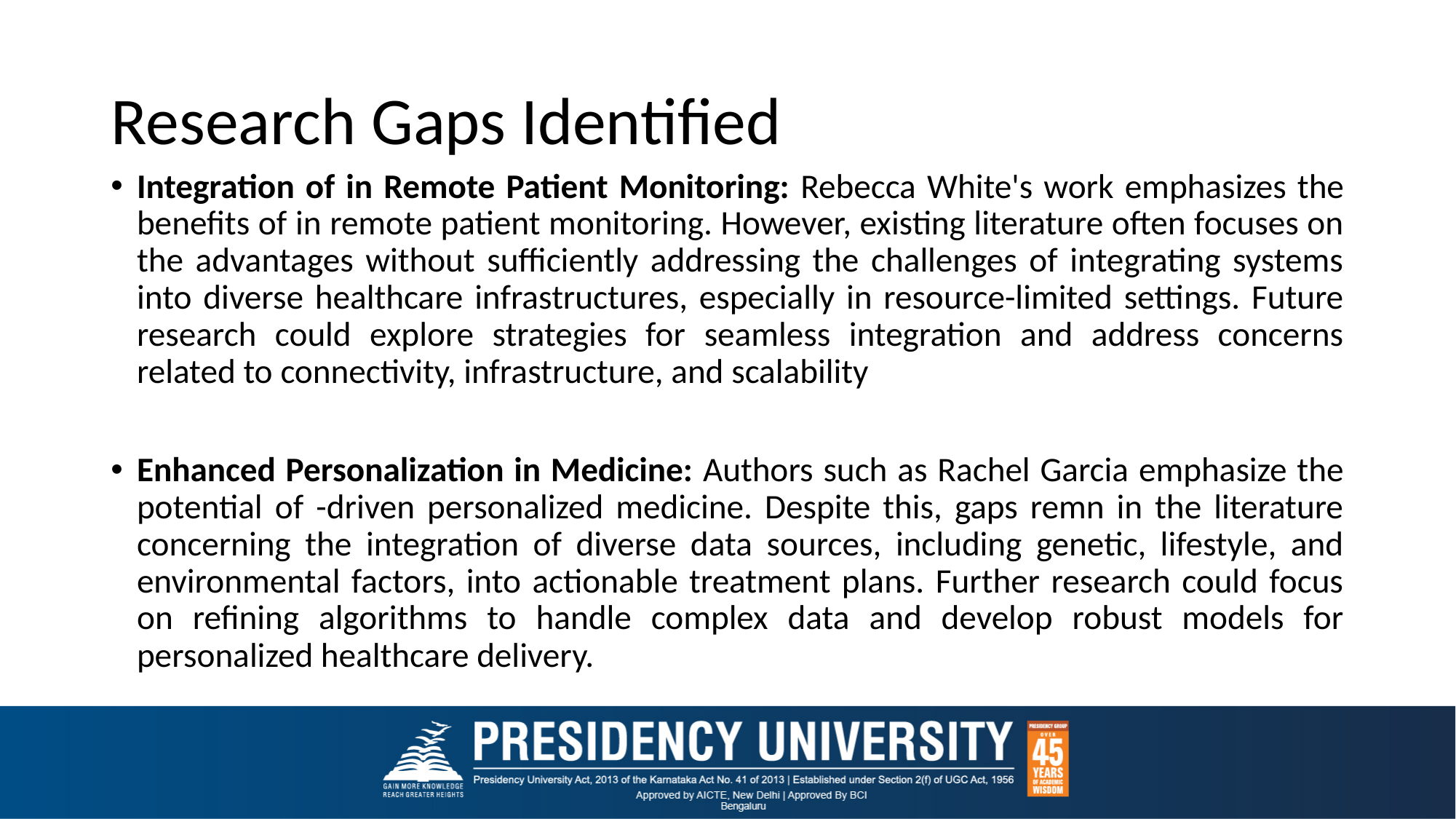

# Research Gaps Identified
Integration of in Remote Patient Monitoring: Rebecca White's work emphasizes the benefits of in remote patient monitoring. However, existing literature often focuses on the advantages without sufficiently addressing the challenges of integrating systems into diverse healthcare infrastructures, especially in resource-limited settings. Future research could explore strategies for seamless integration and address concerns related to connectivity, infrastructure, and scalability

Enhanced Personalization in Medicine: Authors such as Rachel Garcia emphasize the potential of -driven personalized medicine. Despite this, gaps remn in the literature concerning the integration of diverse data sources, including genetic, lifestyle, and environmental factors, into actionable treatment plans. Further research could focus on refining algorithms to handle complex data and develop robust models for personalized healthcare delivery.